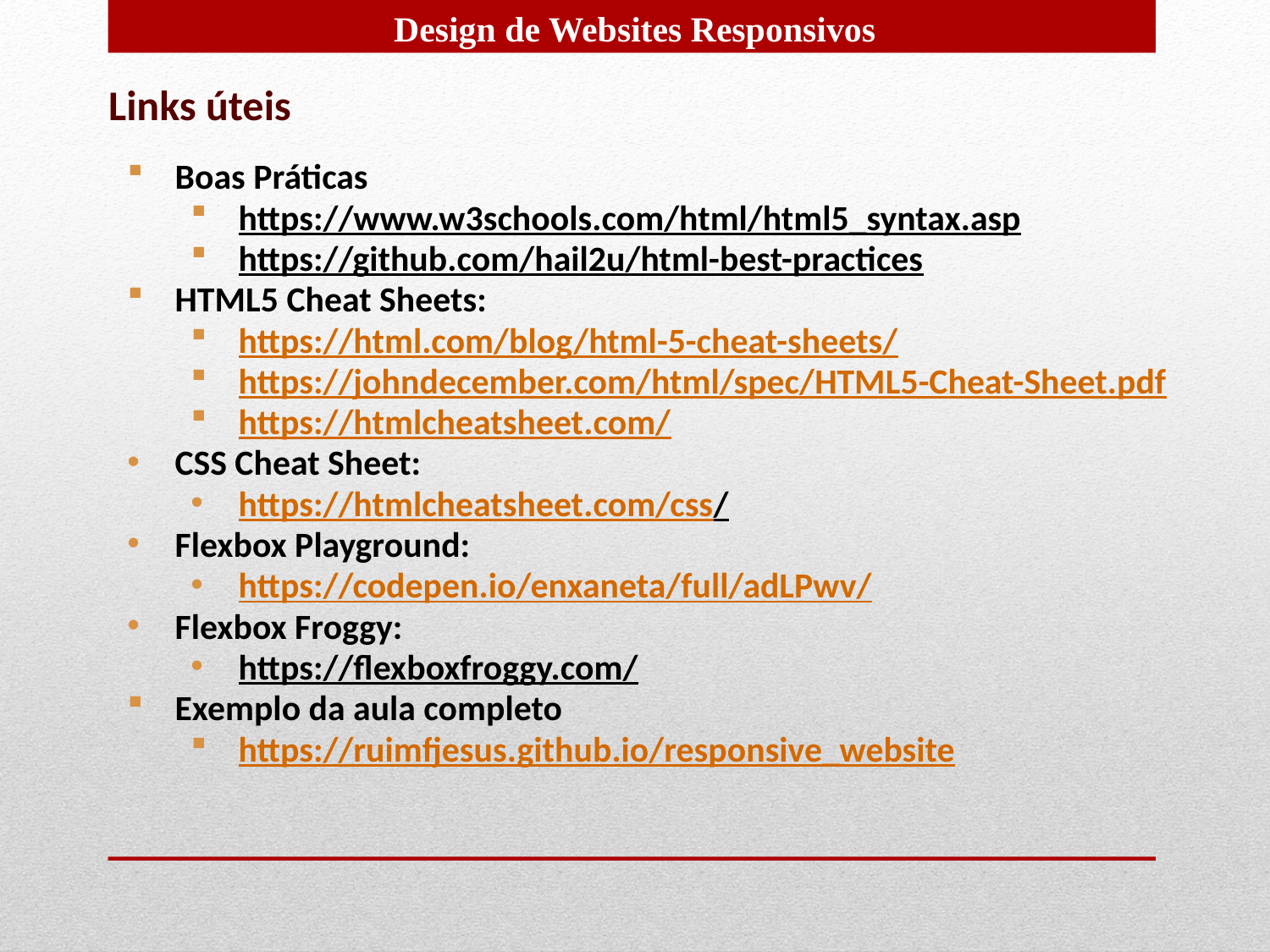

Links úteis
Boas Práticas
https://www.w3schools.com/html/html5_syntax.asp
https://github.com/hail2u/html-best-practices
HTML5 Cheat Sheets:
https://html.com/blog/html-5-cheat-sheets/
https://johndecember.com/html/spec/HTML5-Cheat-Sheet.pdf
https://htmlcheatsheet.com/
CSS Cheat Sheet:
https://htmlcheatsheet.com/css/
Flexbox Playground:
https://codepen.io/enxaneta/full/adLPwv/
Flexbox Froggy:
https://flexboxfroggy.com/
Exemplo da aula completo
https://ruimfjesus.github.io/responsive_website